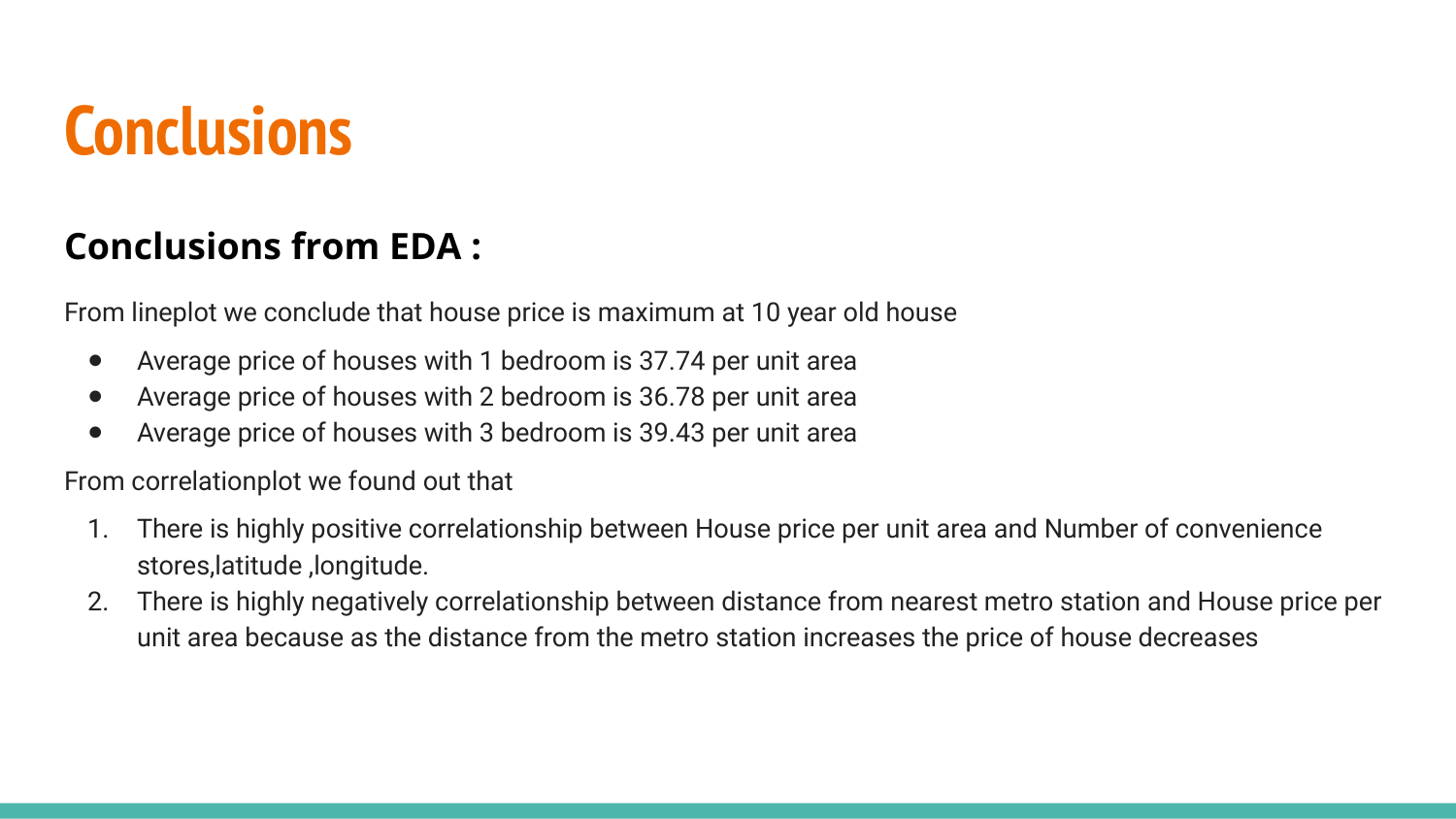

# Conclusions

Conclusions from EDA :
From lineplot we conclude that house price is maximum at 10 year old house
Average price of houses with 1 bedroom is 37.74 per unit area
Average price of houses with 2 bedroom is 36.78 per unit area
Average price of houses with 3 bedroom is 39.43 per unit area
From correlationplot we found out that
There is highly positive correlationship between House price per unit area and Number of convenience stores,latitude ,longitude.
There is highly negatively correlationship between distance from nearest metro station and House price per unit area because as the distance from the metro station increases the price of house decreases